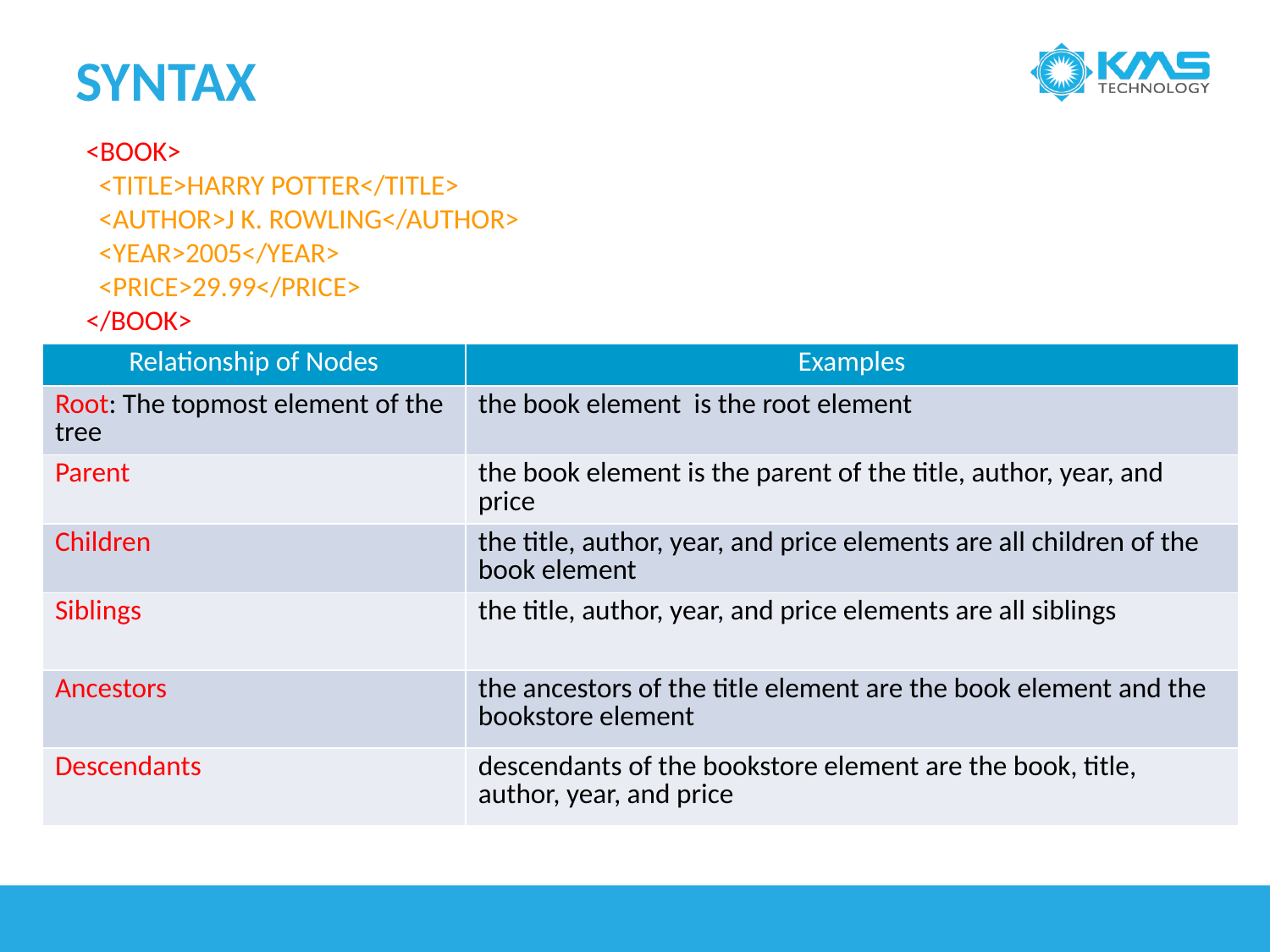

# Syntax
<book>
  <title>Harry Potter</title>
  <author>J K. Rowling</author>
  <year>2005</year>
  <price>29.99</price>
</book>

| Relationship of Nodes | Examples |
| --- | --- |
| Root: The topmost element of the tree | the book element is the root element |
| Parent | the book element is the parent of the title, author, year, and price |
| Children | the title, author, year, and price elements are all children of the book element |
| Siblings | the title, author, year, and price elements are all siblings |
| Ancestors | the ancestors of the title element are the book element and the bookstore element |
| Descendants | descendants of the bookstore element are the book, title, author, year, and price |